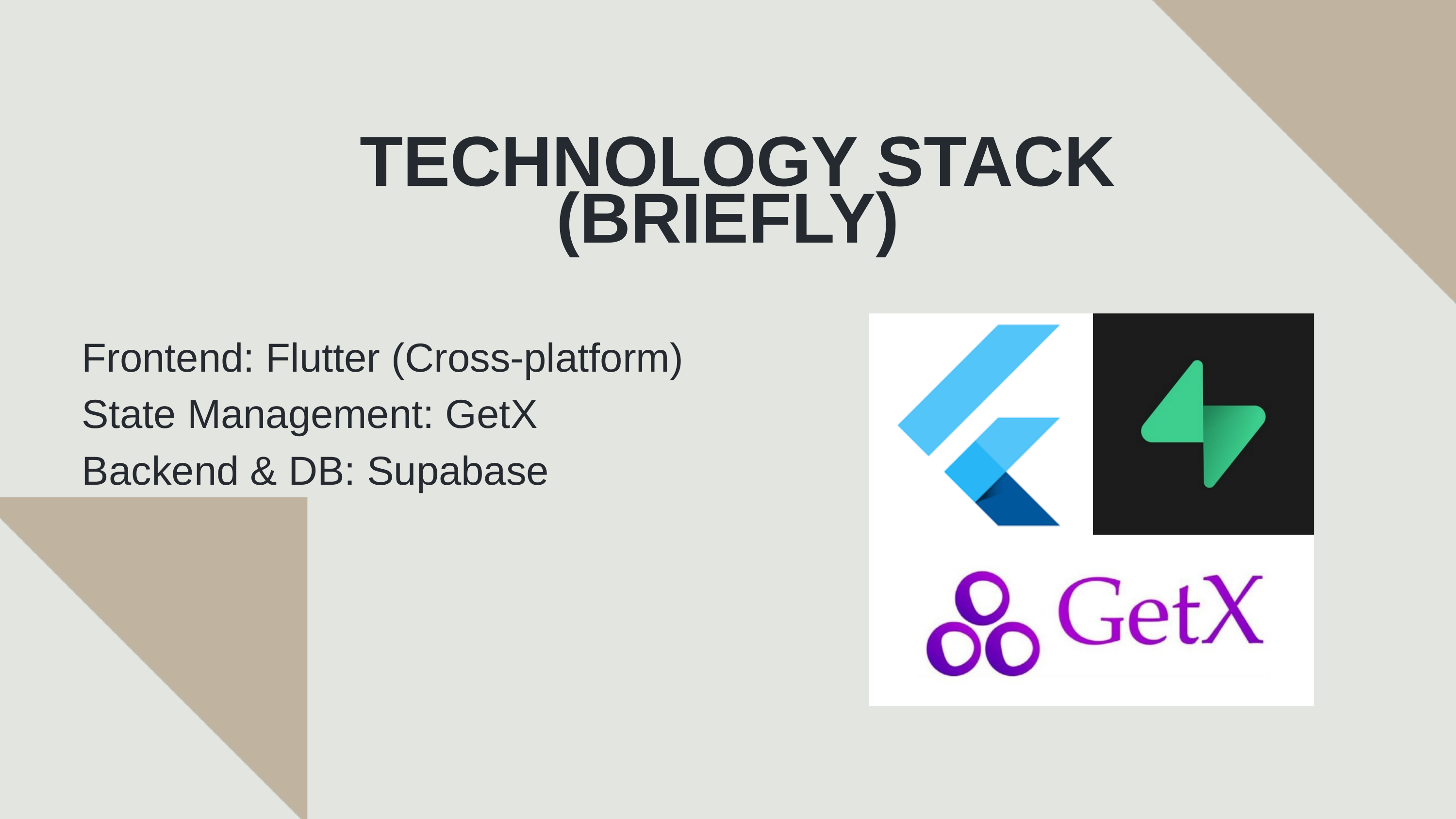

TECHNOLOGY STACK (BRIEFLY)

Frontend: Flutter (Cross-platform)
State Management: GetX
Backend & DB: Supabase